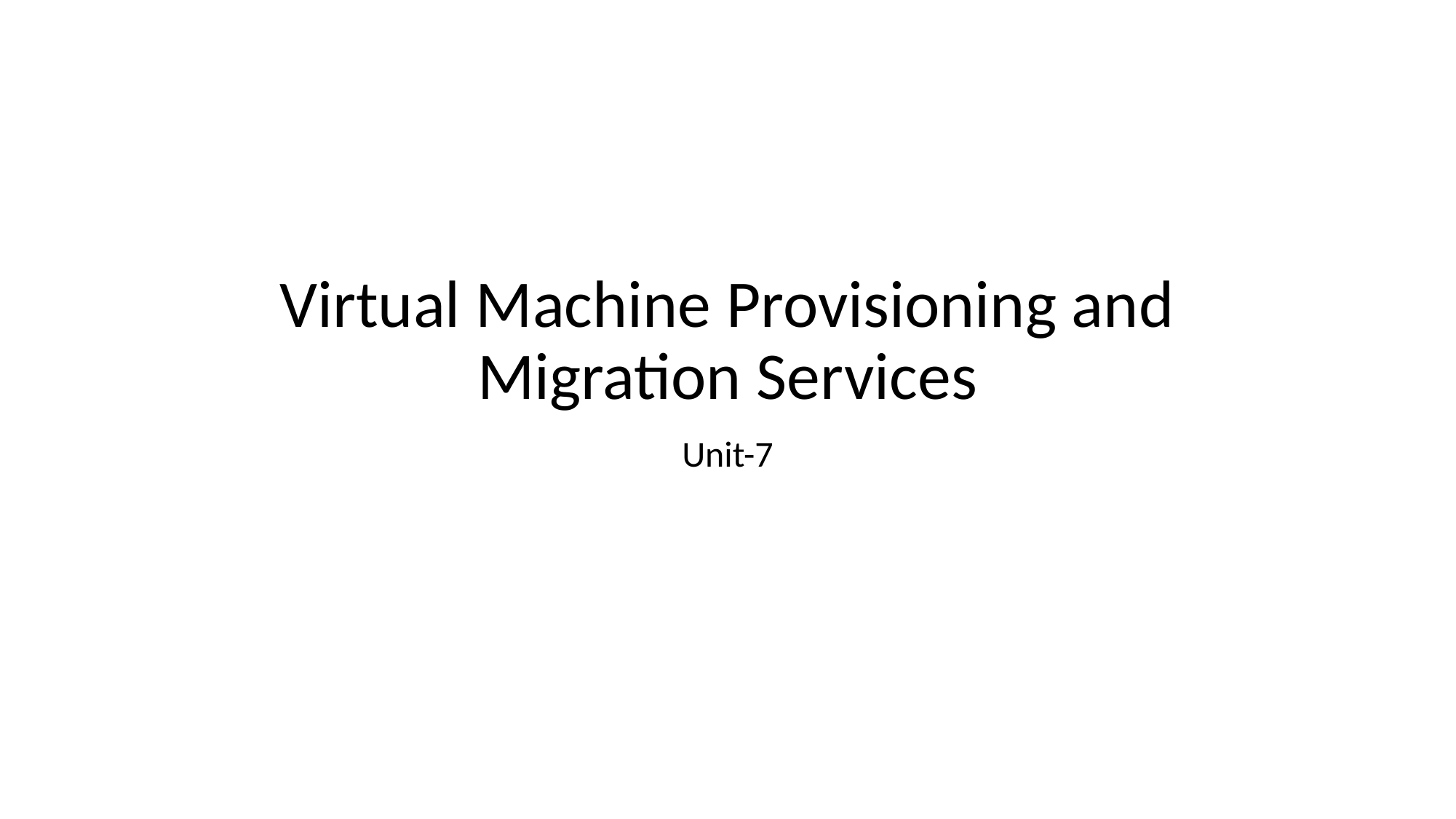

# Virtual Machine Provisioning and Migration Services
Unit-7